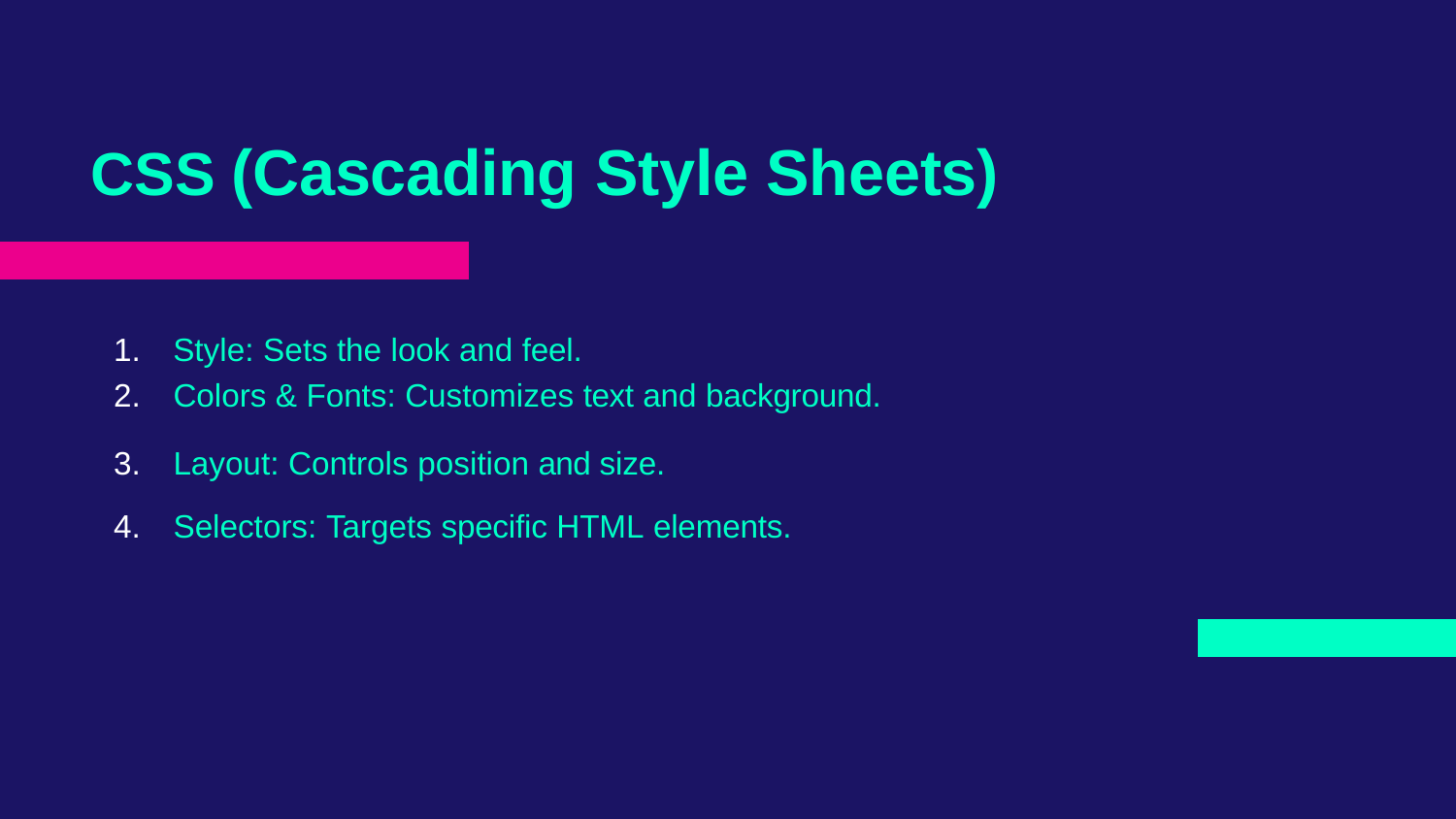

# CSS (Cascading Style Sheets)
Style: Sets the look and feel.
Colors & Fonts: Customizes text and background.
Layout: Controls position and size.
Selectors: Targets specific HTML elements.